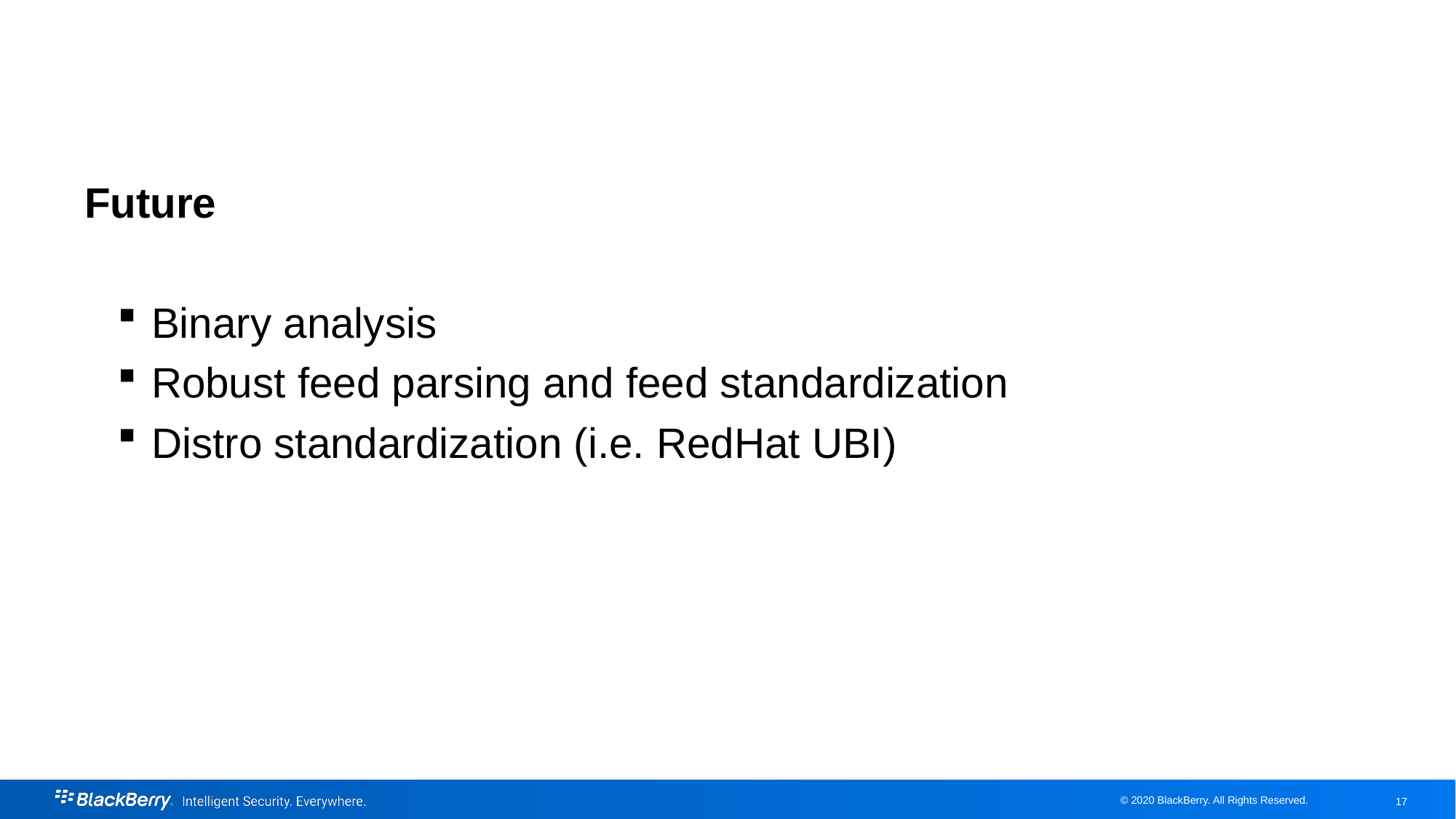

Future

Binary analysis
Robust feed parsing and feed standardization
Distro standardization (i.e. RedHat UBI)